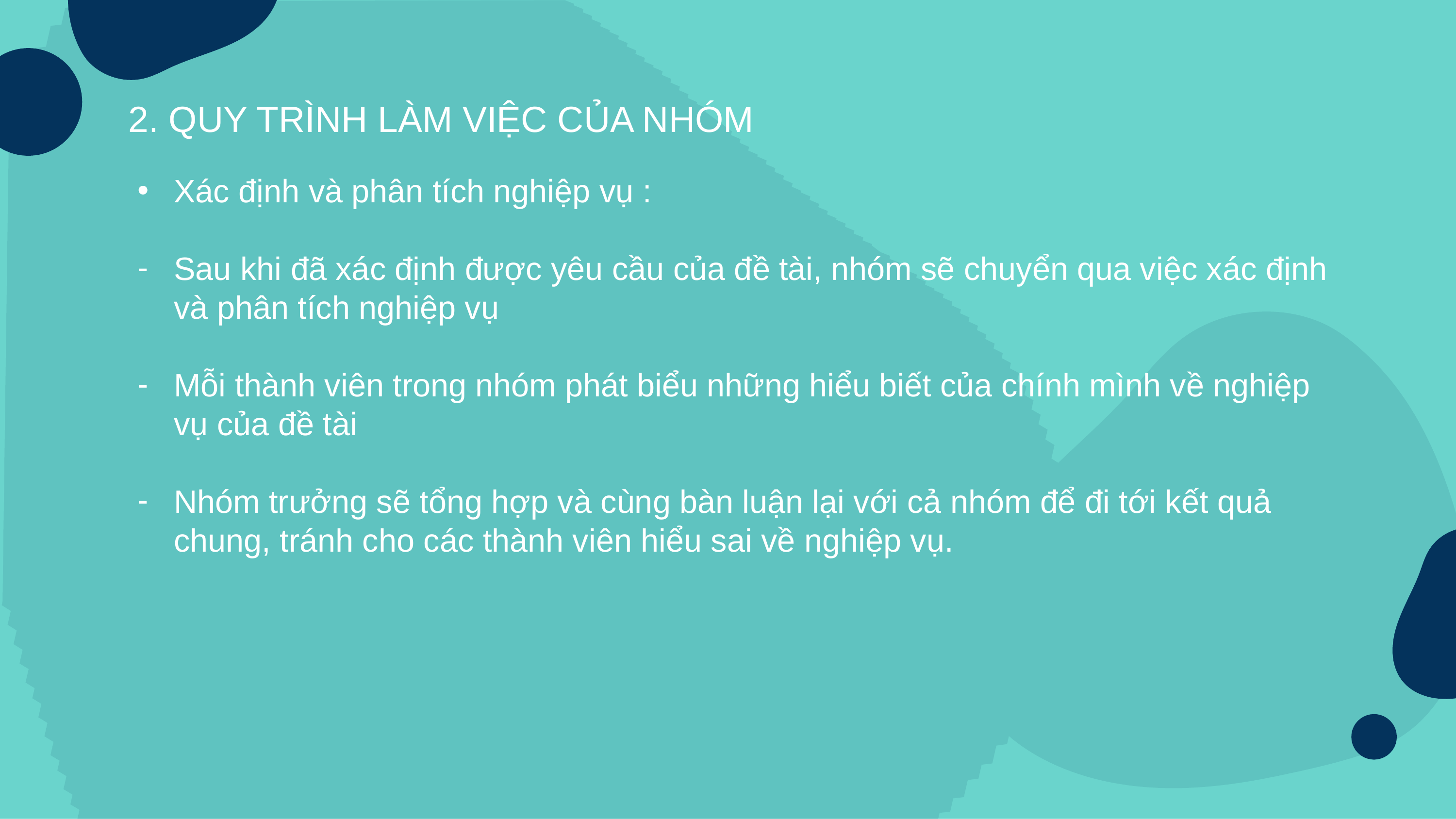

2. QUY TRÌNH LÀM VIỆC CỦA NHÓM
Xác định và phân tích nghiệp vụ :

Sau khi đã xác định được yêu cầu của đề tài, nhóm sẽ chuyển qua việc xác định và phân tích nghiệp vụ

Mỗi thành viên trong nhóm phát biểu những hiểu biết của chính mình về nghiệp vụ của đề tài

Nhóm trưởng sẽ tổng hợp và cùng bàn luận lại với cả nhóm để đi tới kết quả chung, tránh cho các thành viên hiểu sai về nghiệp vụ.